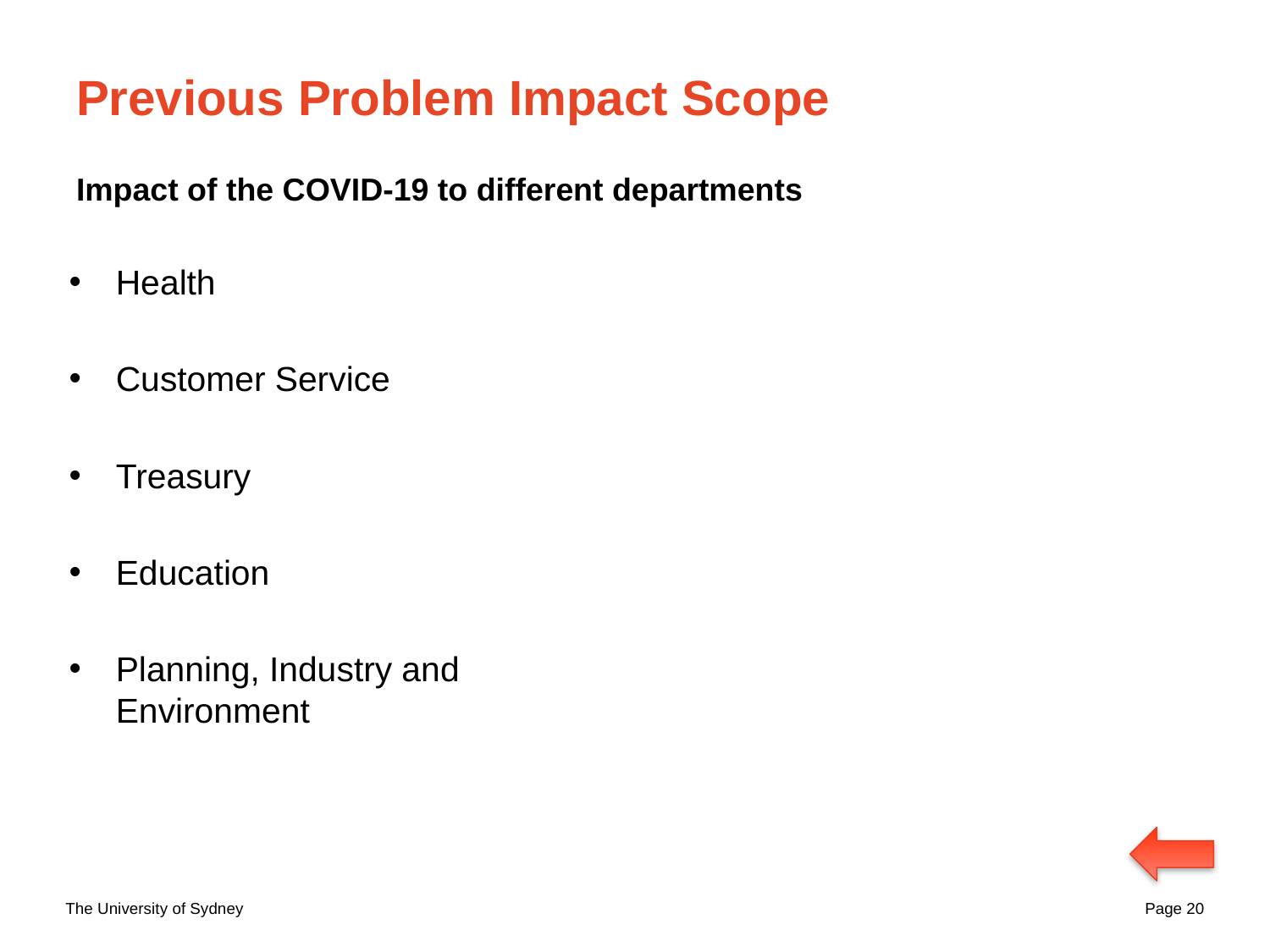

# Previous Problem Impact Scope
Impact of the COVID-19 to different departments

Health

Customer Service

Treasury

Education

Planning, Industry and Environment